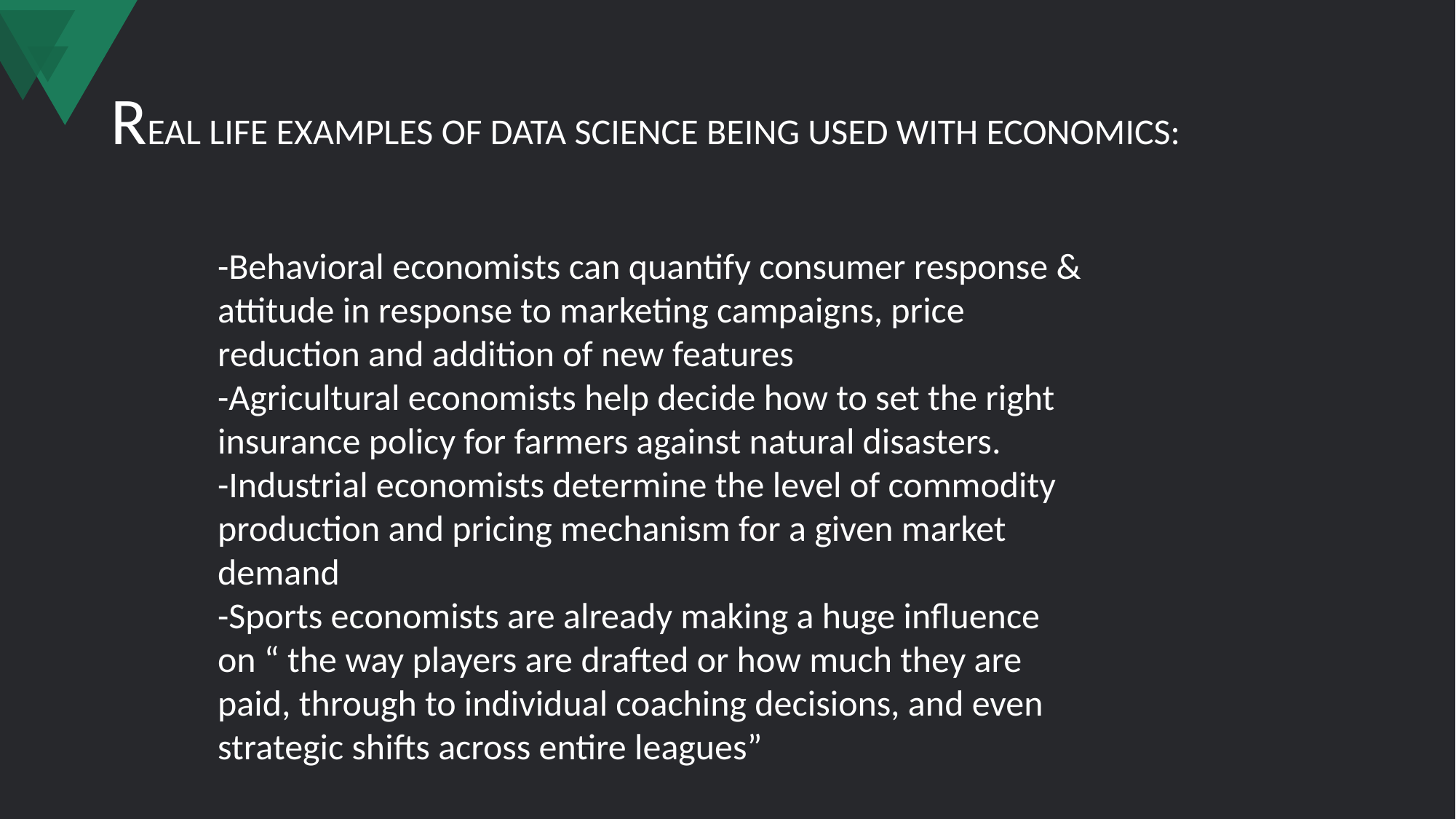

# REAL LIFE EXAMPLES OF DATA SCIENCE BEING USED WITH ECONOMICS:
-Behavioral economists can quantify consumer response & attitude in response to marketing campaigns, price reduction and addition of new features
-Agricultural economists help decide how to set the right insurance policy for farmers against natural disasters.
-Industrial economists determine the level of commodity production and pricing mechanism for a given market demand
-Sports economists are already making a huge influence on “ the way players are drafted or how much they are paid, through to individual coaching decisions, and even strategic shifts across entire leagues”